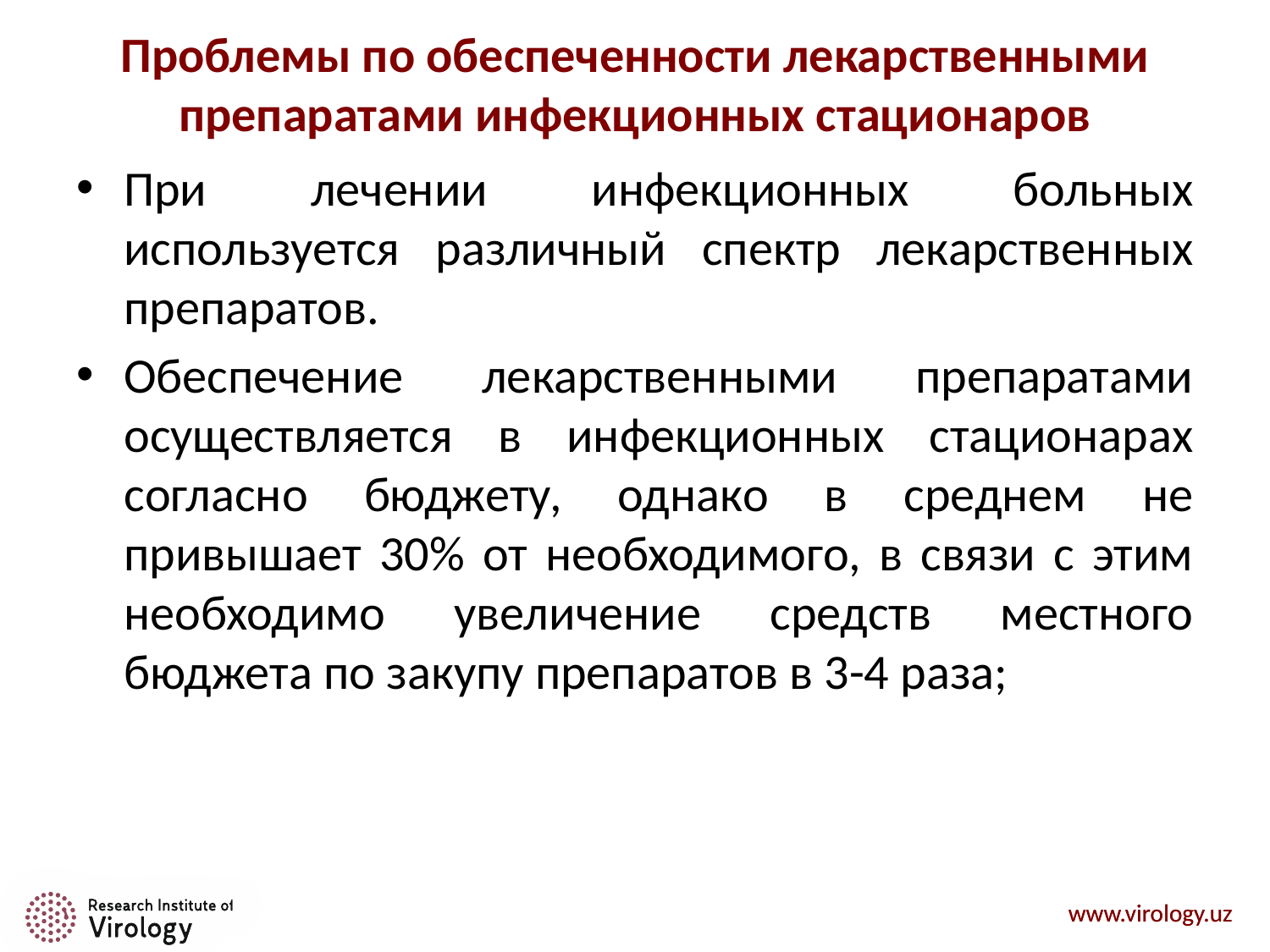

# Проблемы по обеспеченности лекарственными препаратами инфекционных стационаров
При лечении инфекционных больных используется различный спектр лекарственных препаратов.
Обеспечение лекарственными препаратами осуществляется в инфекционных стационарах согласно бюджету, однако в среднем не привышает 30% от необходимого, в связи с этим необходимо увеличение средств местного бюджета по закупу препаратов в 3-4 раза;